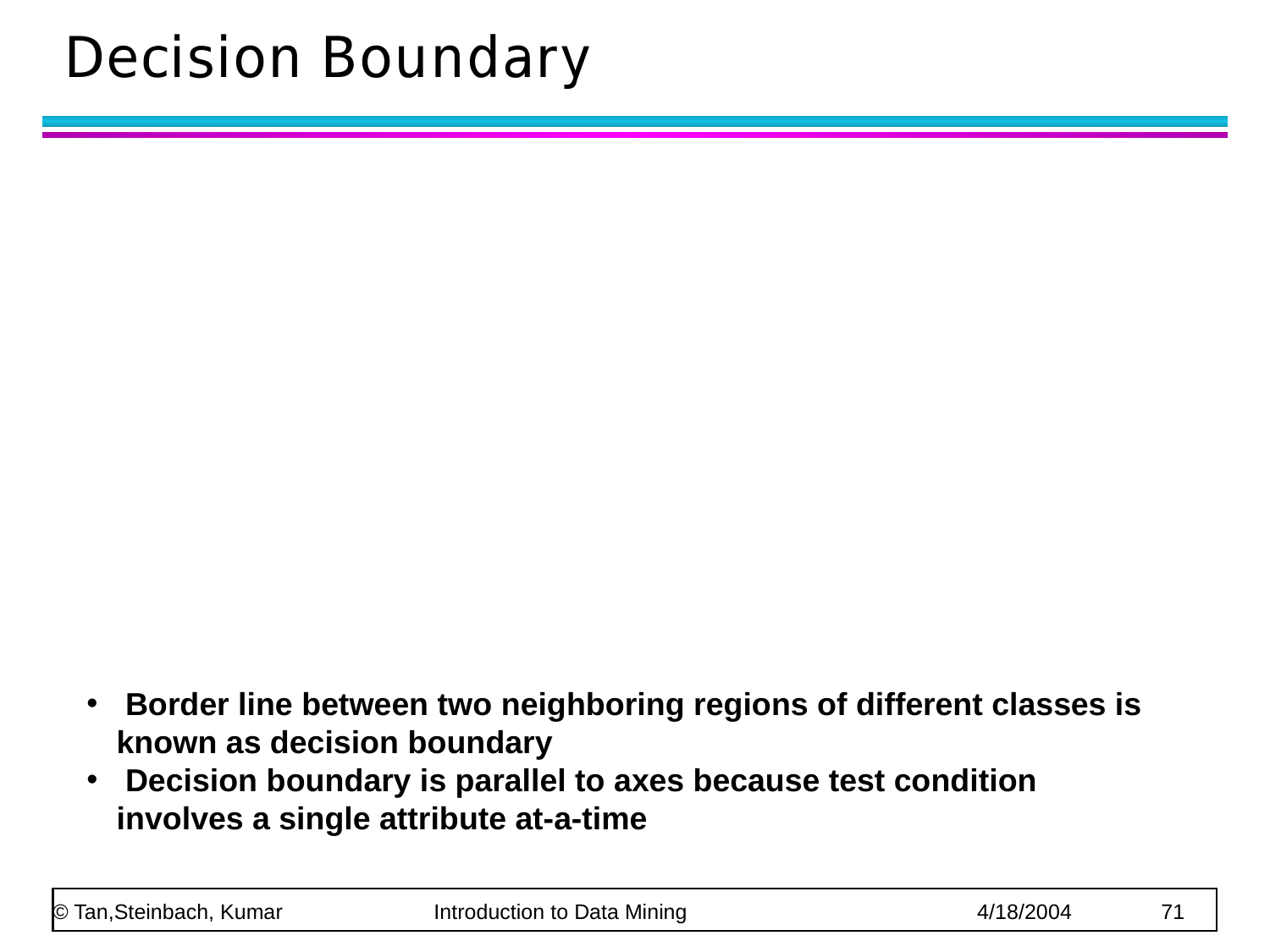

Decision Boundary
 Border line between two neighboring regions of different classes is known as decision boundary
 Decision boundary is parallel to axes because test condition involves a single attribute at-a-time